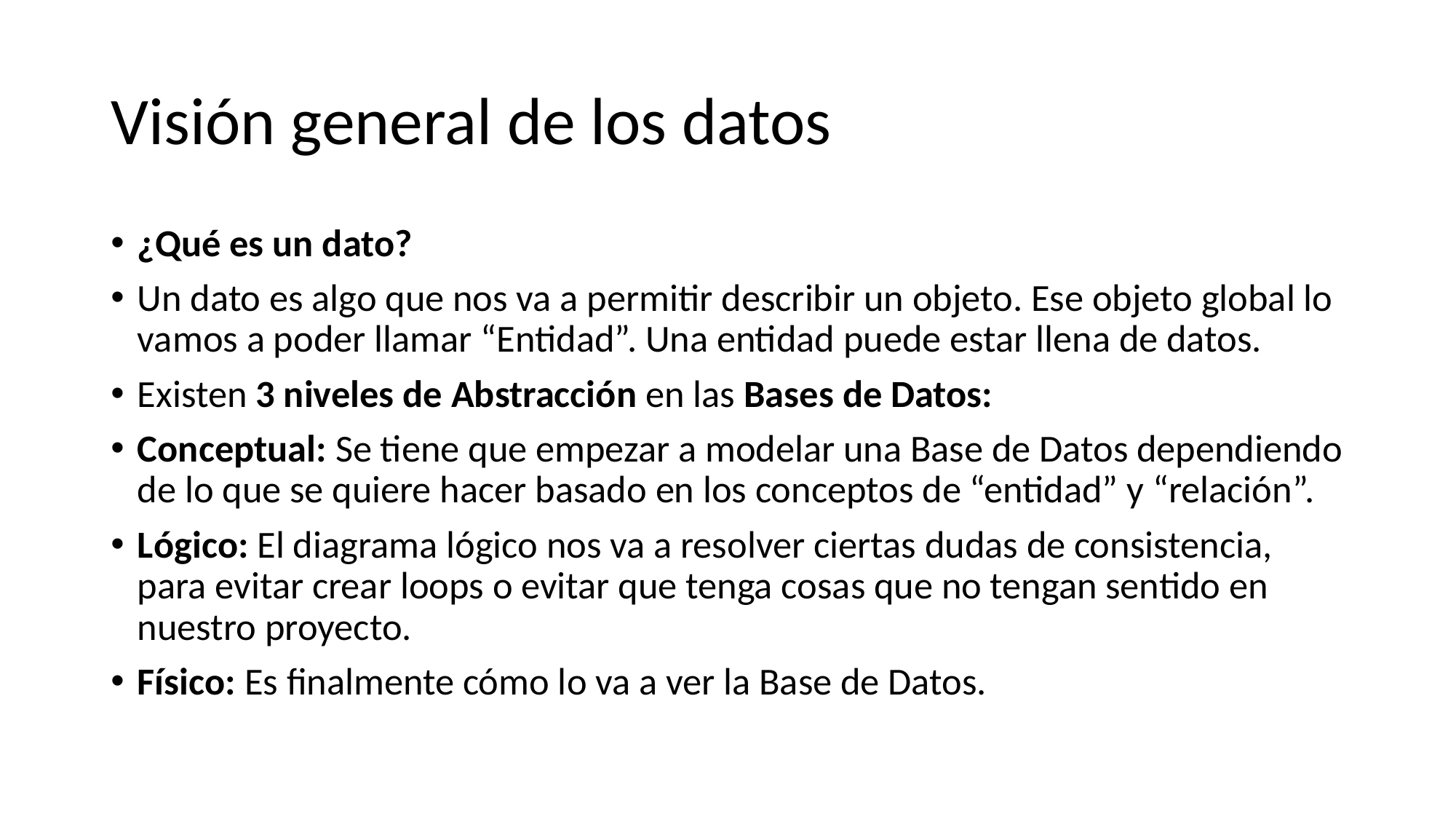

# Visión general de los datos
¿Qué es un dato?
Un dato es algo que nos va a permitir describir un objeto. Ese objeto global lo vamos a poder llamar “Entidad”. Una entidad puede estar llena de datos.
Existen 3 niveles de Abstracción en las Bases de Datos:
Conceptual: Se tiene que empezar a modelar una Base de Datos dependiendo de lo que se quiere hacer basado en los conceptos de “entidad” y “relación”.
Lógico: El diagrama lógico nos va a resolver ciertas dudas de consistencia, para evitar crear loops o evitar que tenga cosas que no tengan sentido en nuestro proyecto.
Físico: Es finalmente cómo lo va a ver la Base de Datos.